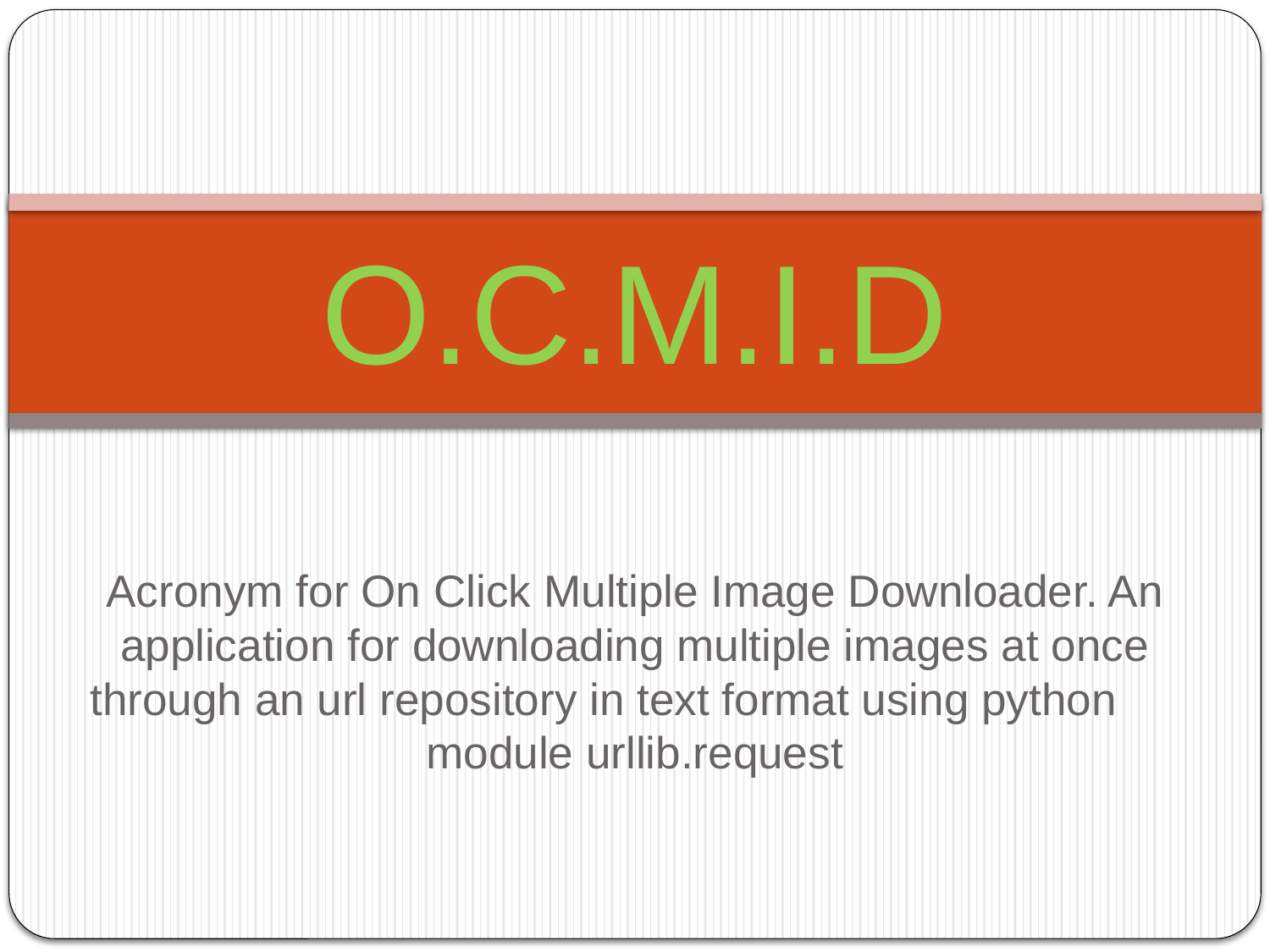

# O.C.M.I.D
Acronym for On Click Multiple Image Downloader. An application for downloading multiple images at once through an url repository in text format using python      module urllib.request